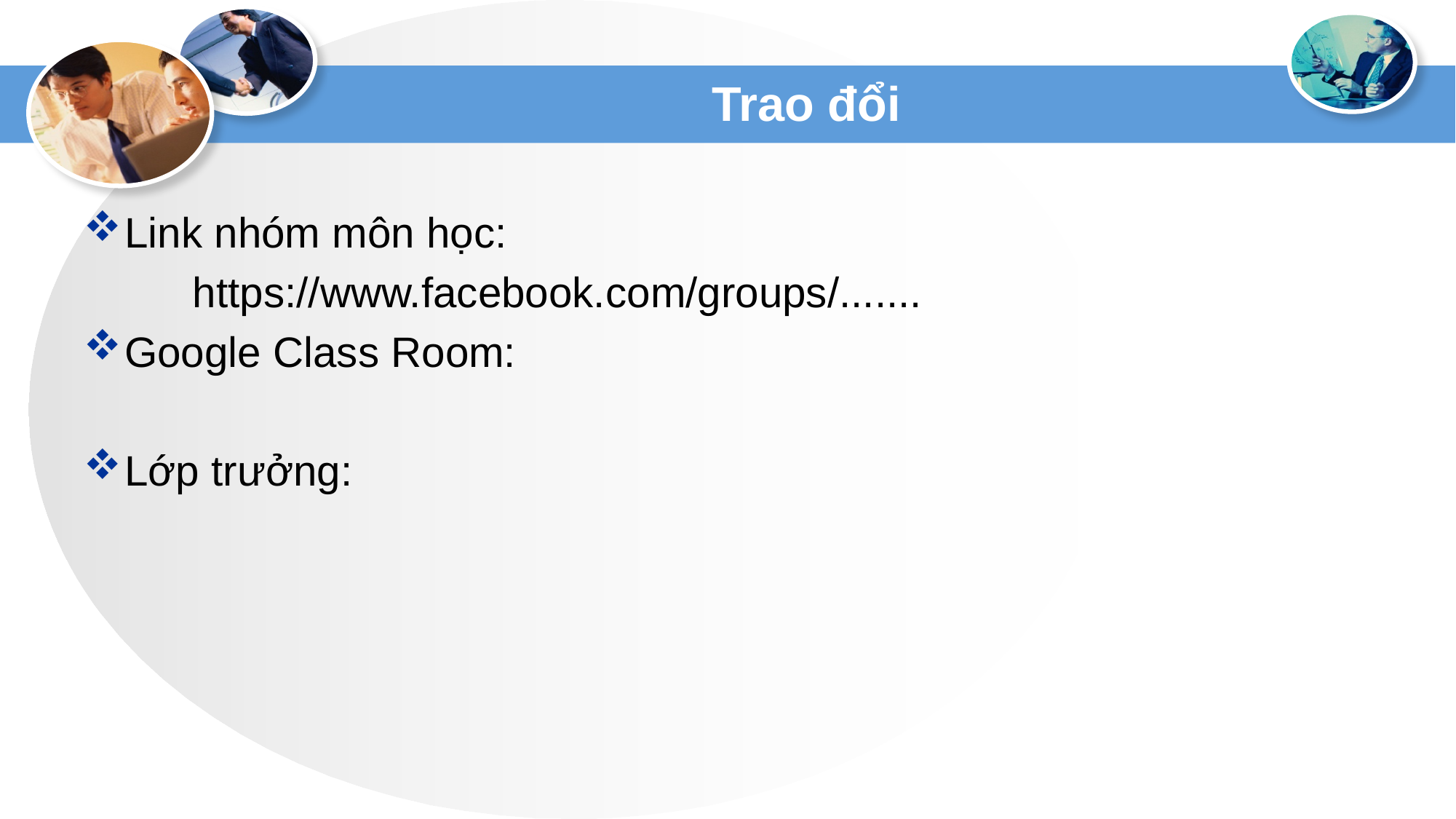

# Trao đổi
Link nhóm môn học:
	https://www.facebook.com/groups/.......
Google Class Room:

Lớp trưởng: